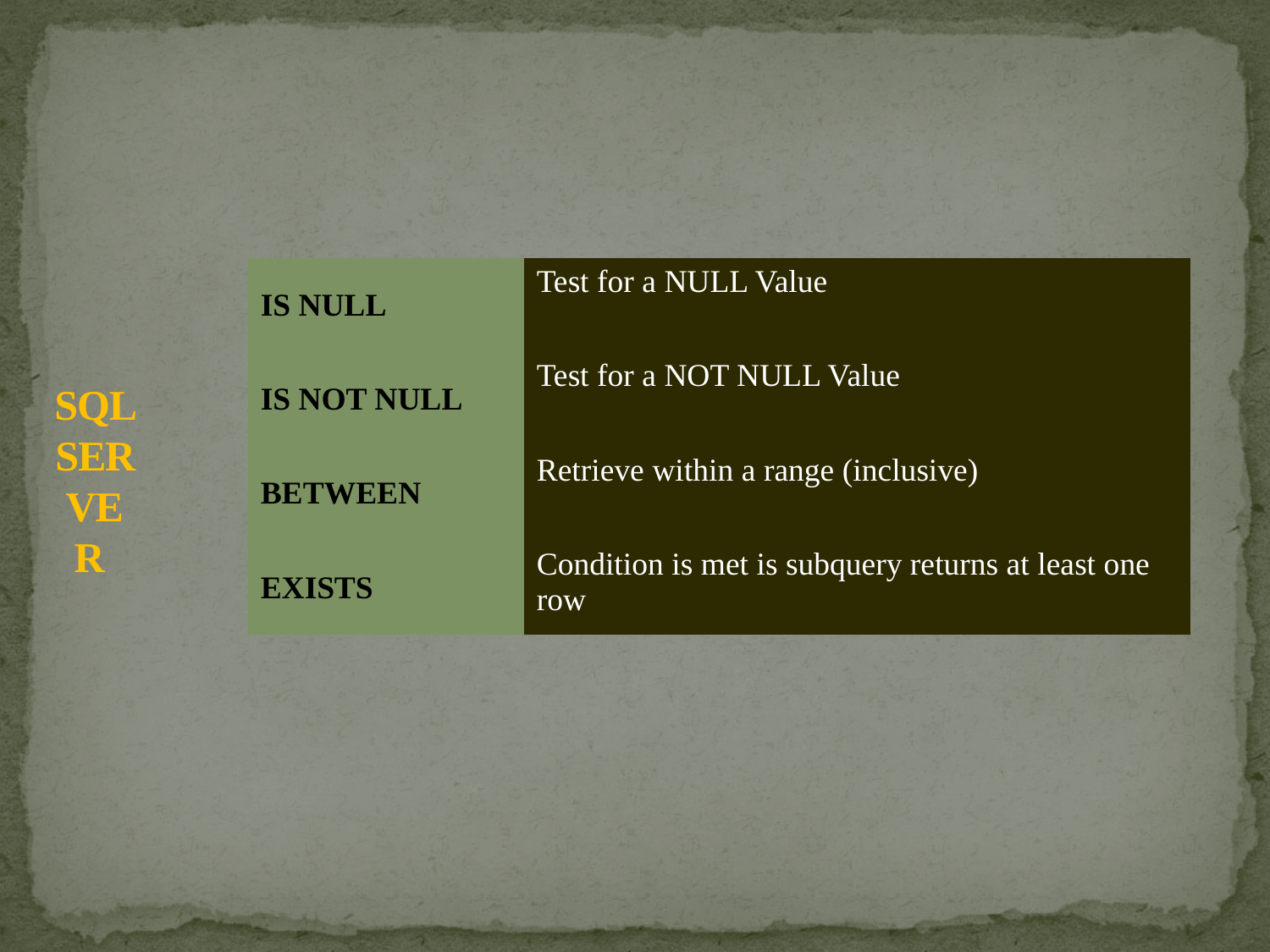

# SQL SERVER
| IS NULL | Test for a NULL Value |
| --- | --- |
| IS NOT NULL | Test for a NOT NULL Value |
| BETWEEN | Retrieve within a range (inclusive) |
| EXISTS | Condition is met is subquery returns at least one row |